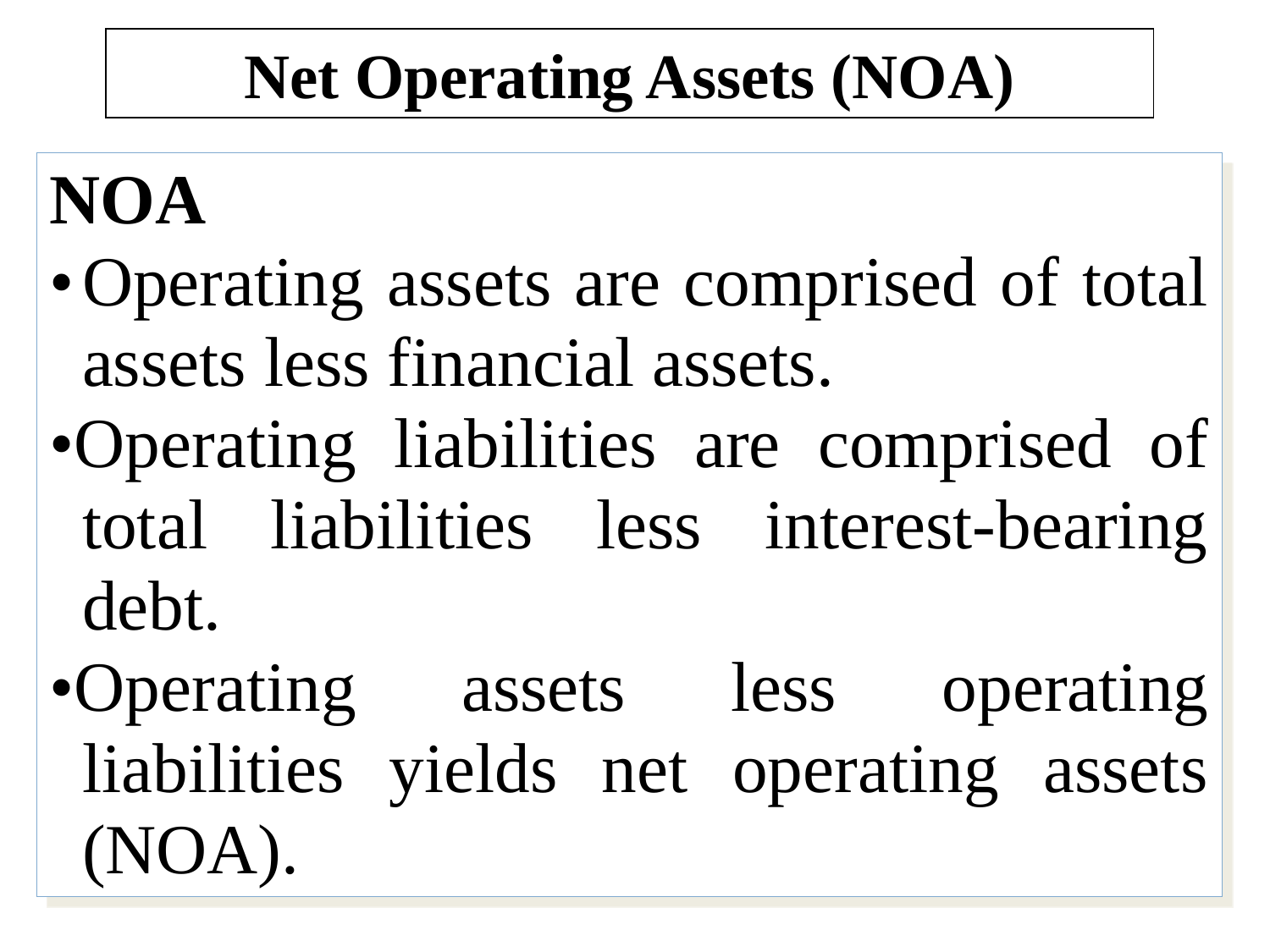

Net Operating Assets (NOA)
NOA
•	Operating assets are comprised of total assets less financial assets.
•Operating liabilities are comprised of total liabilities less interest-bearing debt.
•Operating assets less operating liabilities yields net operating assets (NOA).